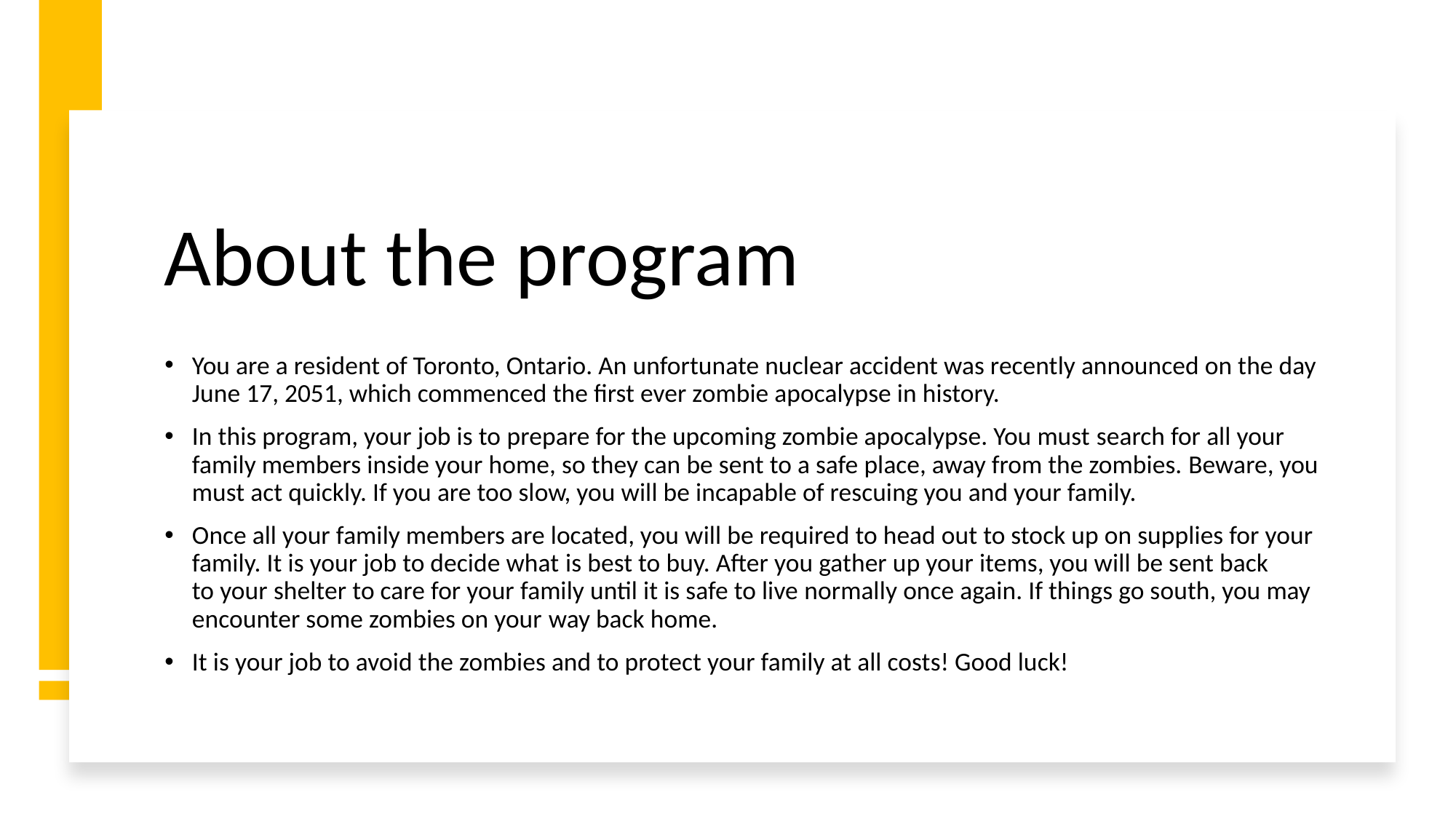

# About the program

You are a resident of Toronto, Ontario. An unfortunate nuclear accident was recently announced on the day June 17, 2051, which commenced the first ever zombie apocalypse in history.
In this program, your job is to prepare for the upcoming zombie apocalypse. You must search for all your family members inside your home, so they can be sent to a safe place, away from the zombies. Beware, you must act quickly. If you are too slow, you will be incapable of rescuing you and your family.
Once all your family members are located, you will be required to head out to stock up on supplies for your family. It is your job to decide what is best to buy. After you gather up your items, you will be sent back to your shelter to care for your family until it is safe to live normally once again. If things go south, you may encounter some zombies on your way back home.
It is your job to avoid the zombies and to protect your family at all costs! Good luck!